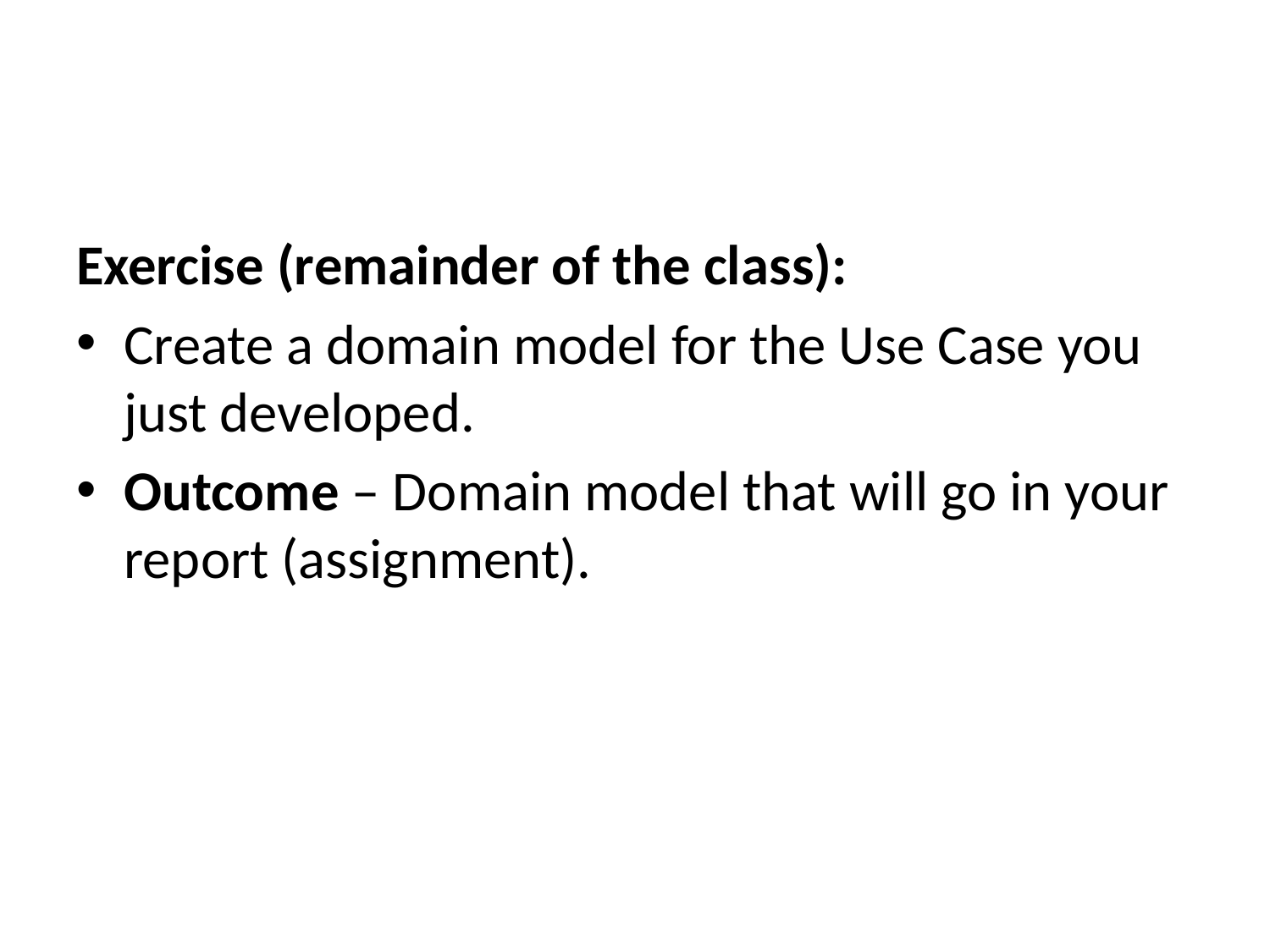

#
Exercise (remainder of the class):
Create a domain model for the Use Case you just developed.
Outcome – Domain model that will go in your report (assignment).